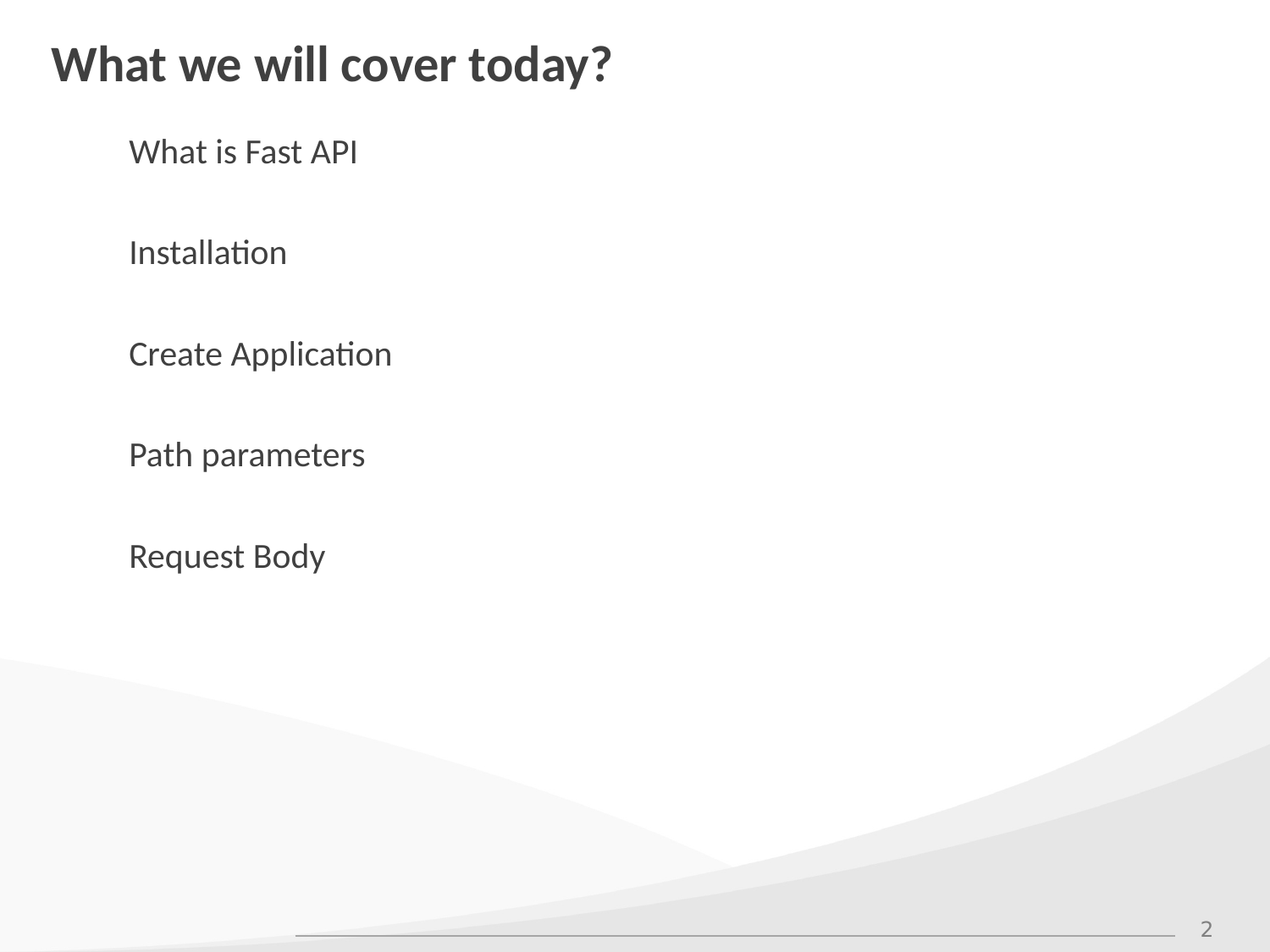

# What we will cover today?
What is Fast API
Installation
Create Application
Path parameters
Request Body